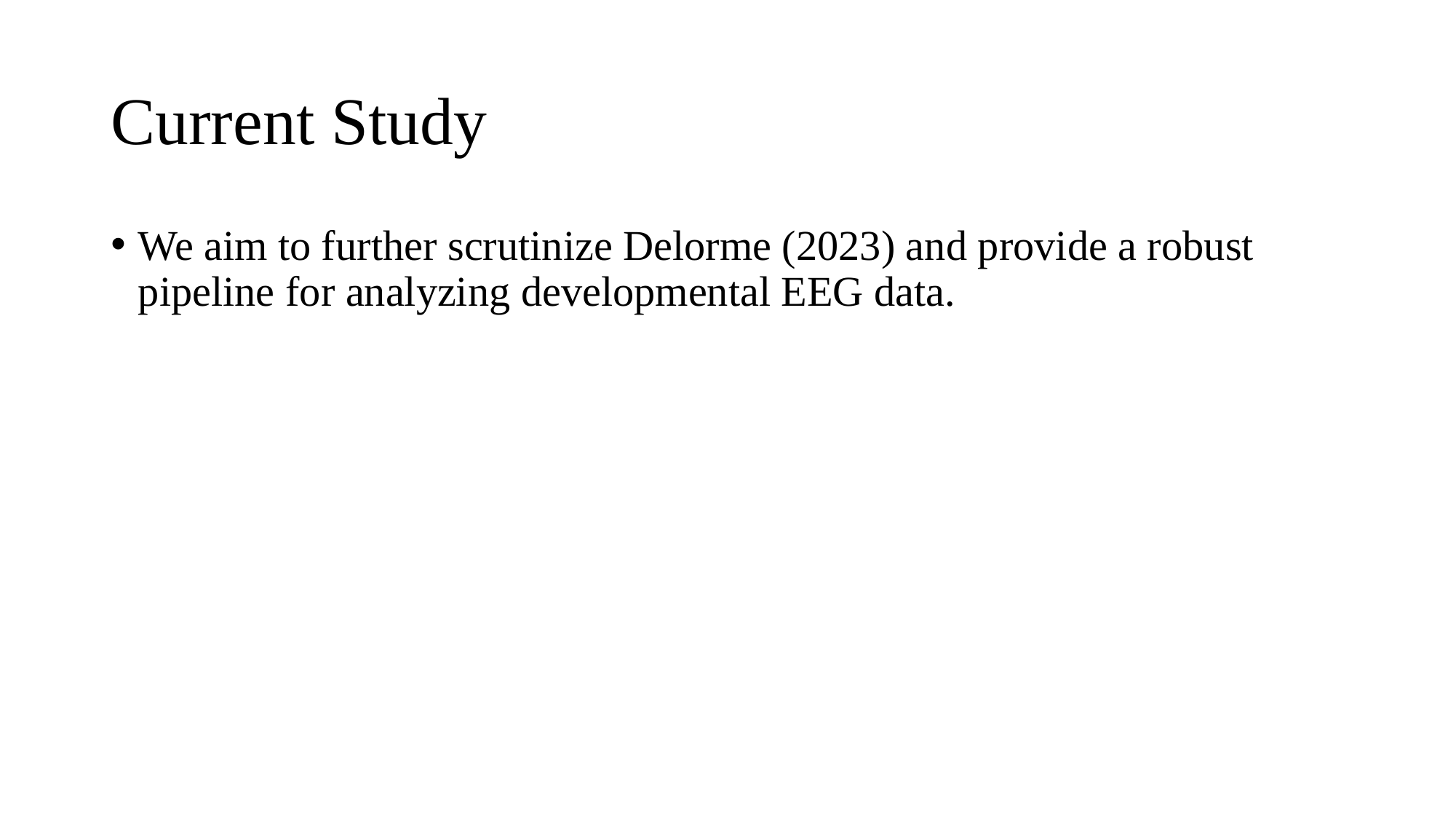

# Current Study
We aim to further scrutinize Delorme (2023) and provide a robust pipeline for analyzing developmental EEG data.